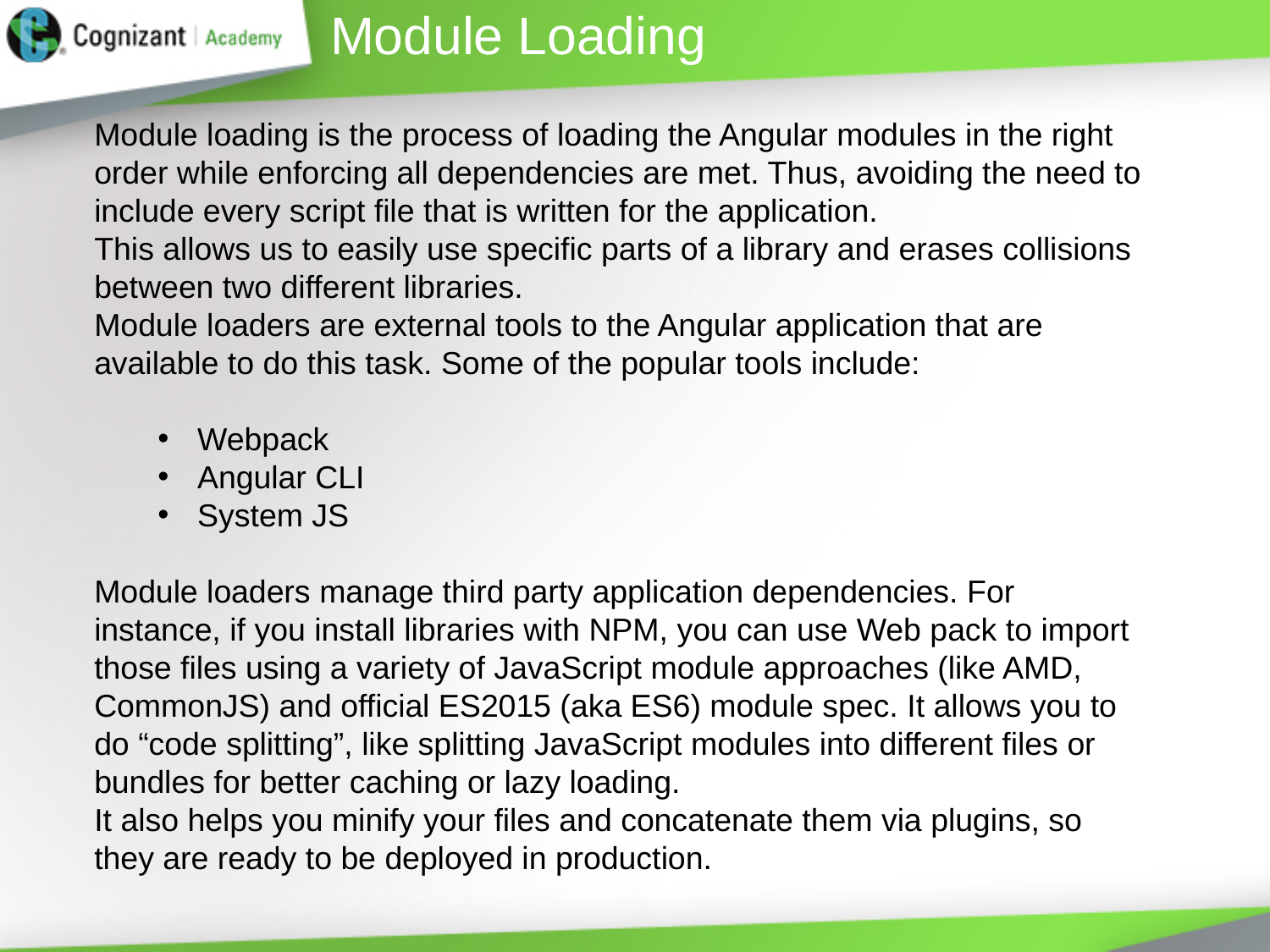

# Module Loading
Module loading is the process of loading the Angular modules in the right order while enforcing all dependencies are met. Thus, avoiding the need to include every script file that is written for the application.
This allows us to easily use specific parts of a library and erases collisions between two different libraries.
Module loaders are external tools to the Angular application that are available to do this task. Some of the popular tools include:
Webpack
Angular CLI
System JS
Module loaders manage third party application dependencies. For instance, if you install libraries with NPM, you can use Web pack to import those files using a variety of JavaScript module approaches (like AMD, CommonJS) and official ES2015 (aka ES6) module spec. It allows you to do “code splitting”, like splitting JavaScript modules into different files or bundles for better caching or lazy loading.
It also helps you minify your files and concatenate them via plugins, so they are ready to be deployed in production.